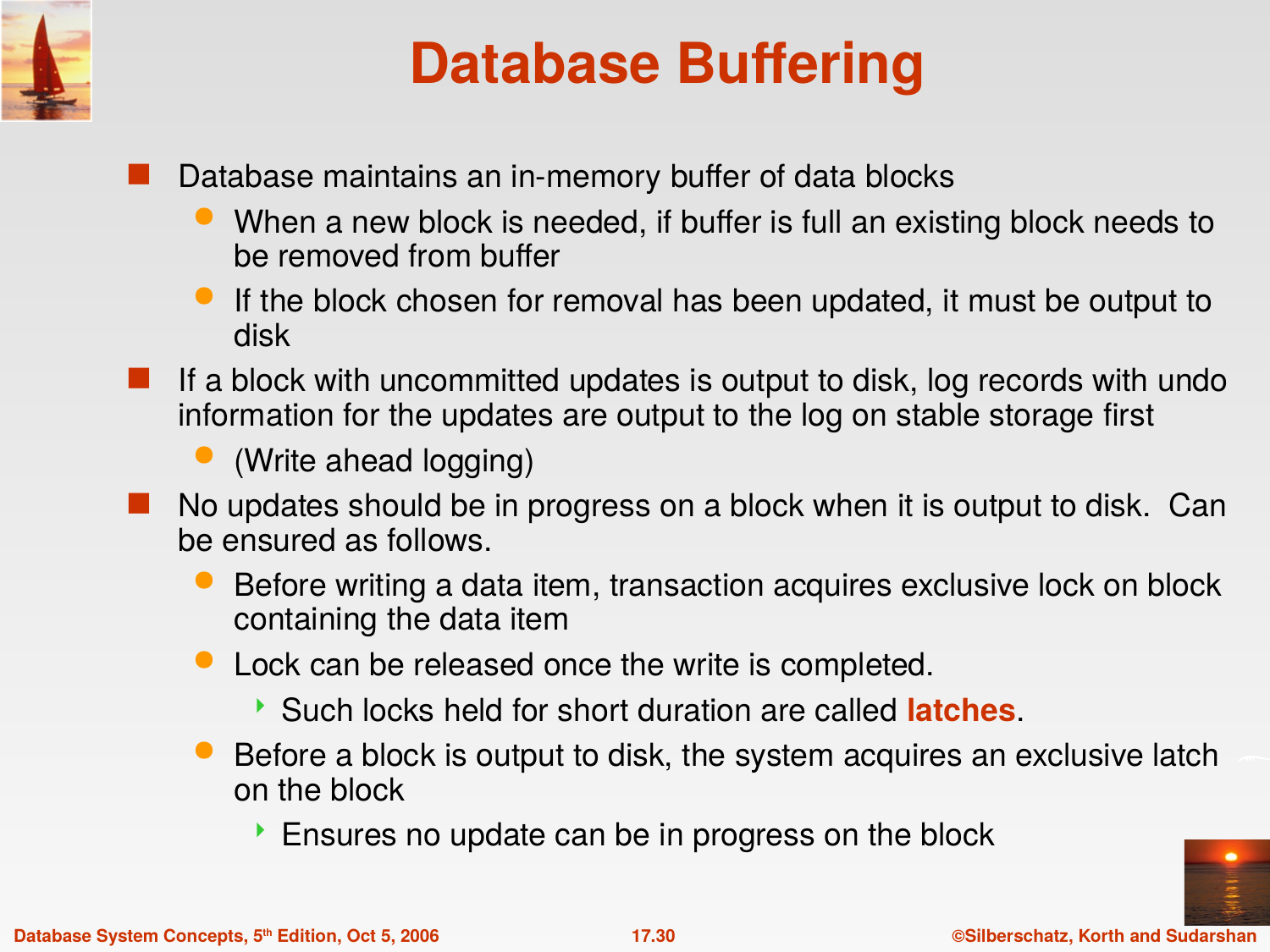

# Database Buffering
Database maintains an in-memory buffer of data blocks
When a new block is needed, if buffer is full an existing block needs to be removed from buffer
If the block chosen for removal has been updated, it must be output to disk
If a block with uncommitted updates is output to disk, log records with undo information for the updates are output to the log on stable storage first
(Write ahead logging)
No updates should be in progress on a block when it is output to disk.  Can be ensured as follows.
Before writing a data item, transaction acquires exclusive lock on block containing the data item
Lock can be released once the write is completed.
Such locks held for short duration are called latches.
Before a block is output to disk, the system acquires an exclusive latch on the block
Ensures no update can be in progress on the block